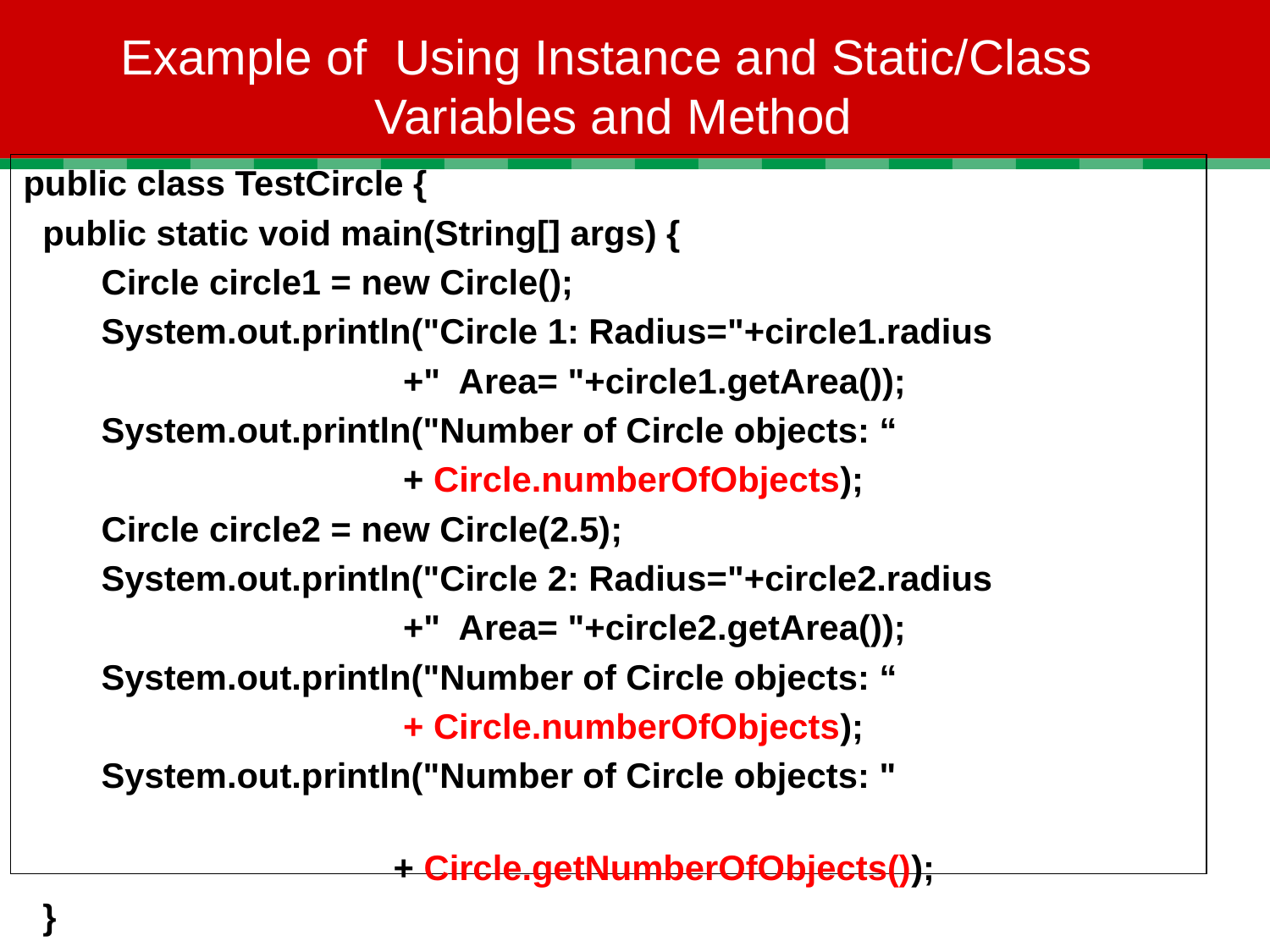

# Example of  Using Instance and Static/Class Variables and Method
public class TestCircle {
  public static void main(String[] args) {
        Circle circle1 = new Circle();
        System.out.println("Circle 1: Radius="+circle1.radius
                                       +"  Area= "+circle1.getArea());
        System.out.println("Number of Circle objects: “
                                       + Circle.numberOfObjects);
        Circle circle2 = new Circle(2.5);
        System.out.println("Circle 2: Radius="+circle2.radius
                                       +"  Area= "+circle2.getArea());
        System.out.println("Number of Circle objects: “
                                       + Circle.numberOfObjects);
        System.out.println("Number of Circle objects: "
                                      + Circle.getNumberOfObjects());
  }
}